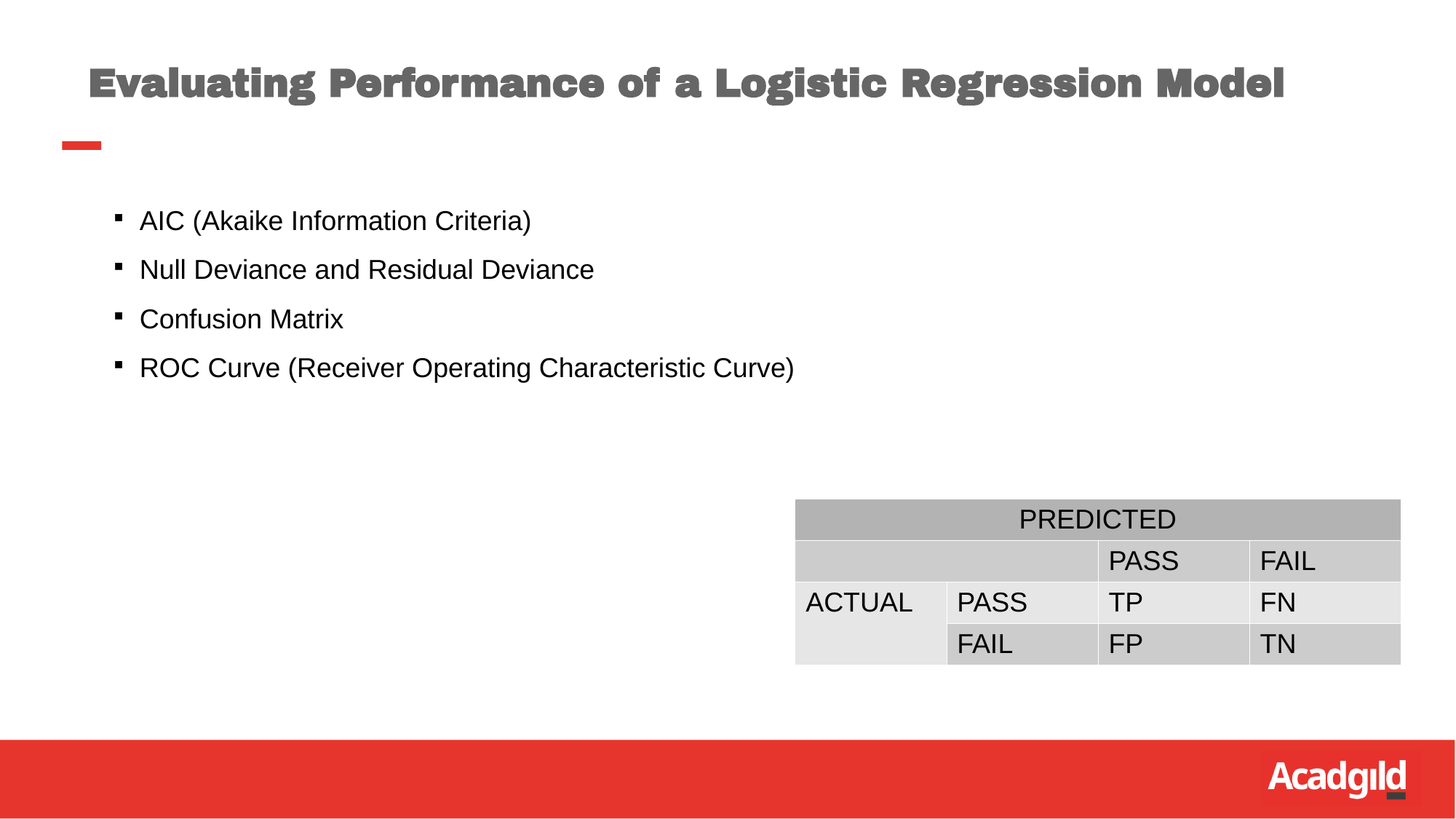

Evaluating Performance of a Logistic Regression Model
AIC (Akaike Information Criteria)
Null Deviance and Residual Deviance
Confusion Matrix
ROC Curve (Receiver Operating Characteristic Curve)
| PREDICTED |  |  |  |
| --- | --- | --- | --- |
|  |  | PASS | FAIL |
| ACTUAL | PASS | TP | FN |
|  | FAIL | FP | TN |